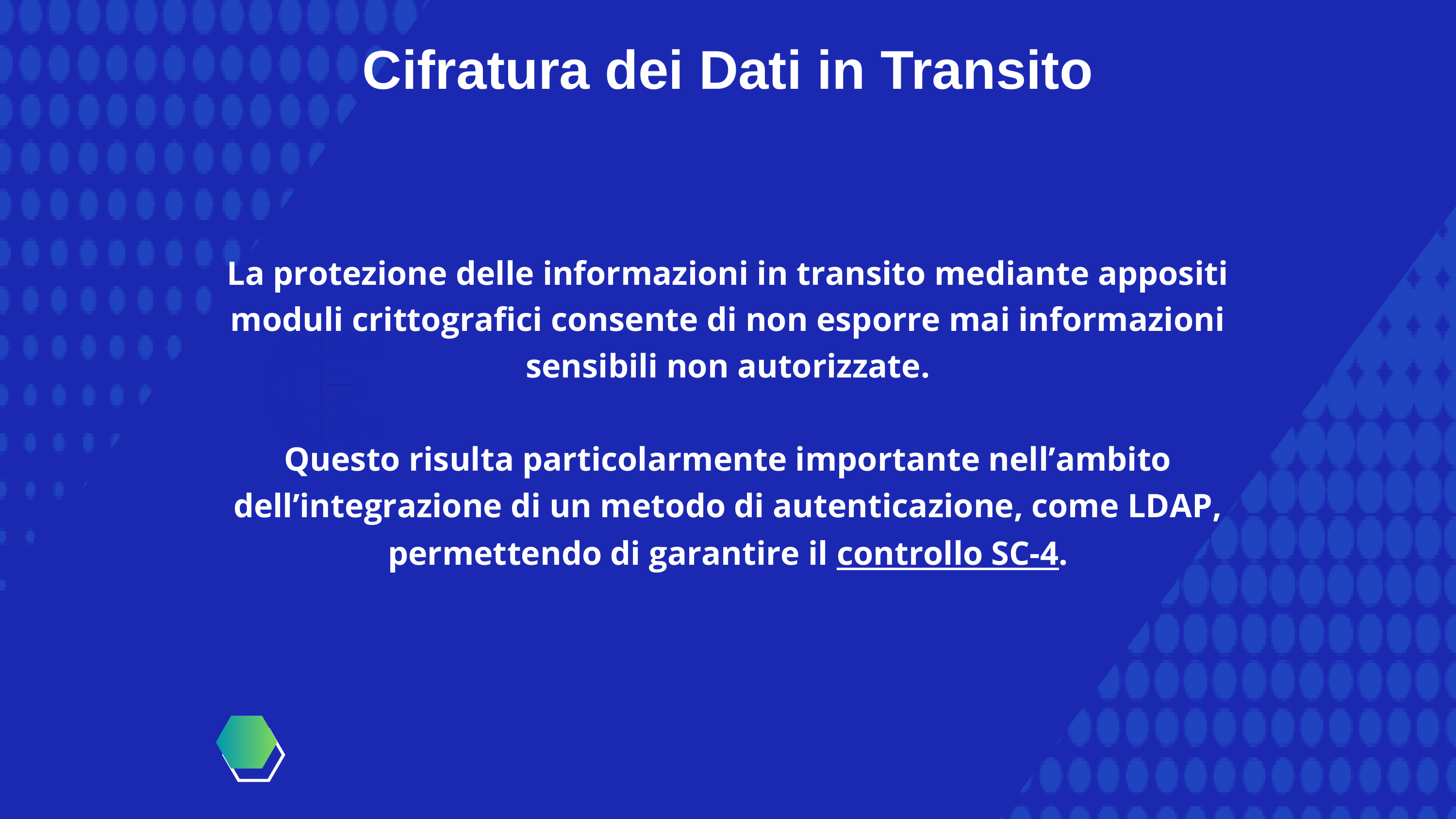

Cifratura dei Dati in Transito
La protezione delle informazioni in transito mediante appositi moduli crittografici consente di non esporre mai informazioni sensibili non autorizzate.
Questo risulta particolarmente importante nell’ambito dell’integrazione di un metodo di autenticazione, come LDAP, permettendo di garantire il controllo SC-4.